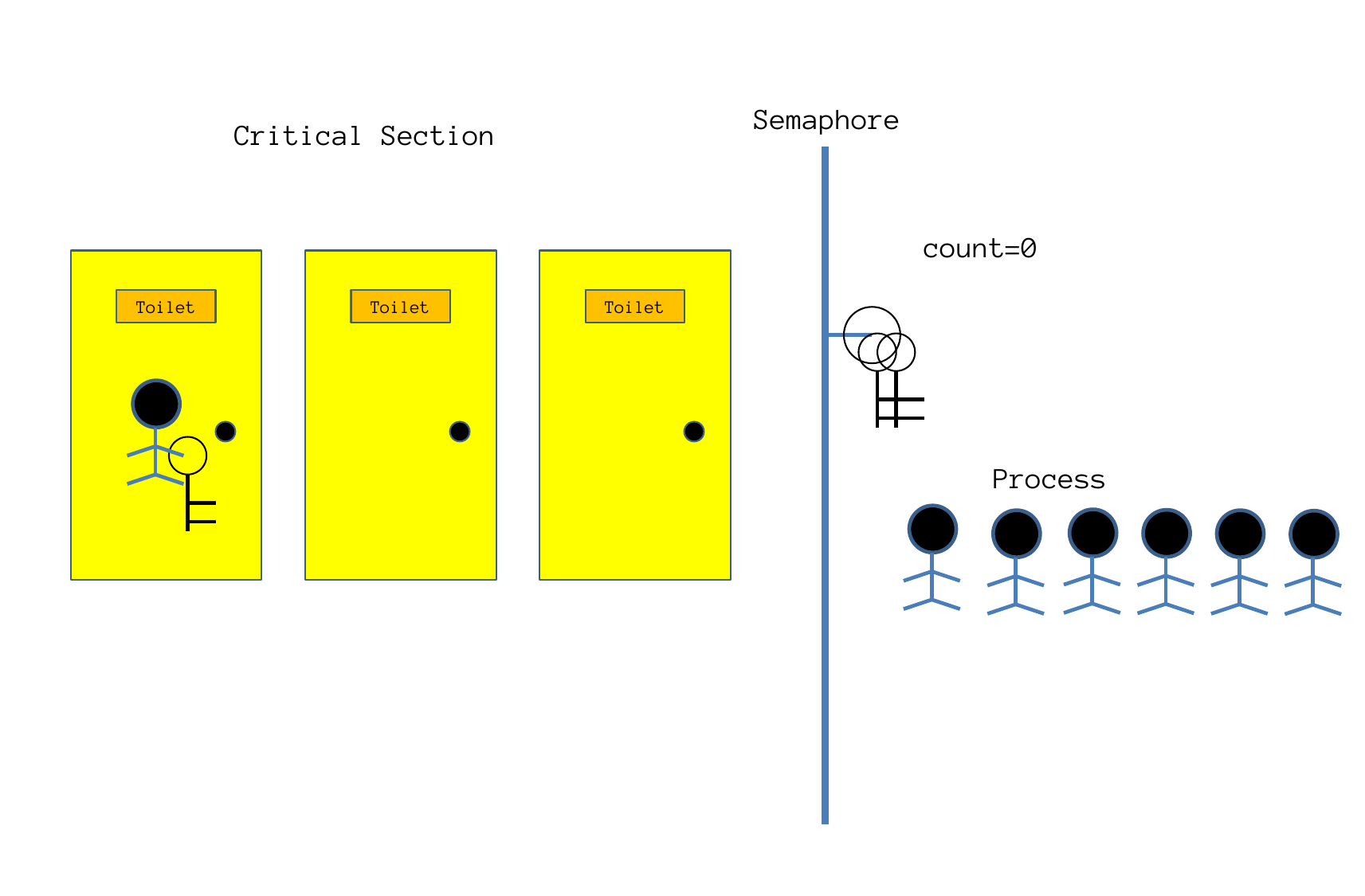

Semaphore
Critical Section
count=0

Toilet

Toilet

Toilet

Process